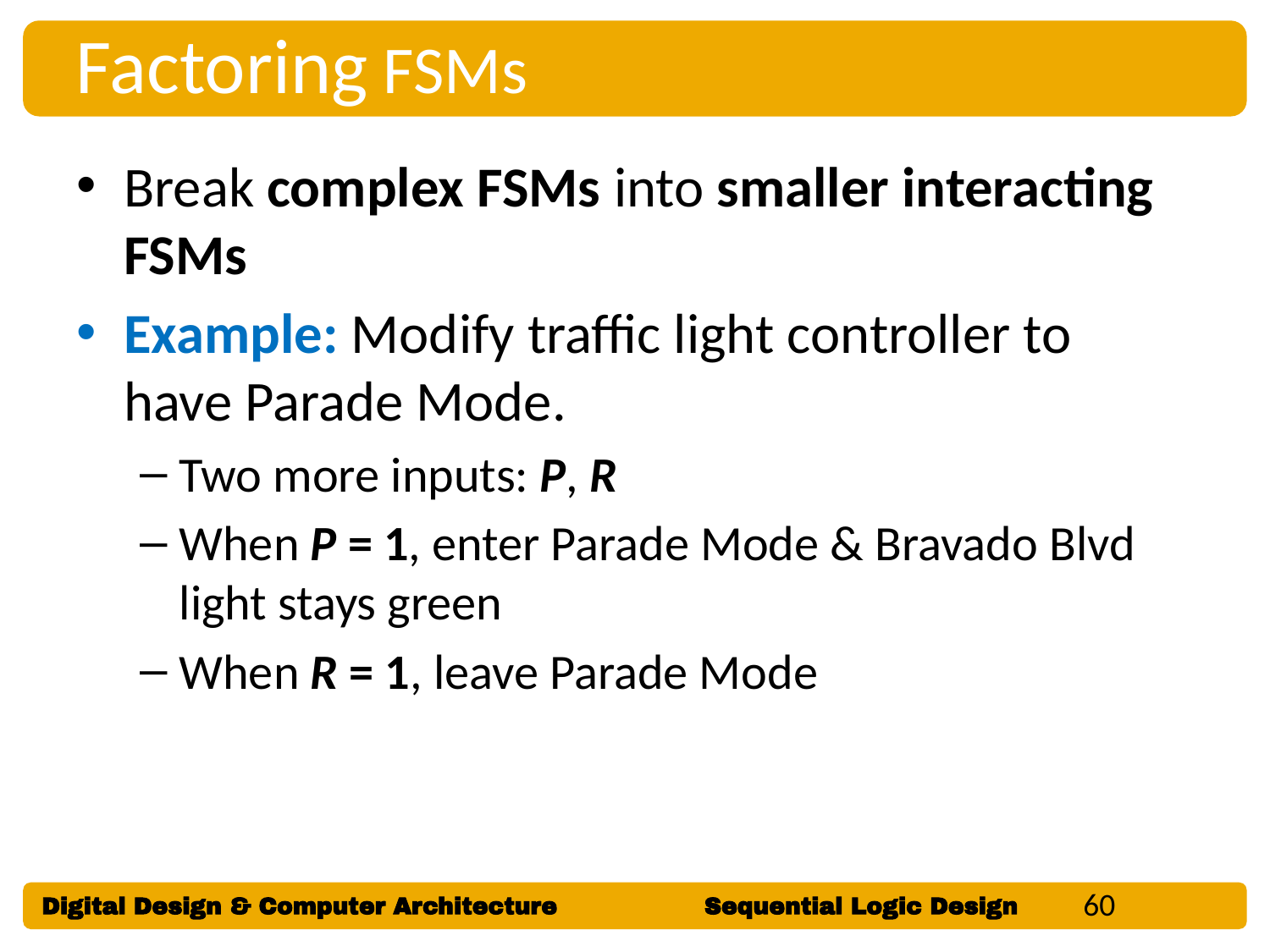

Factoring FSMs
Break complex FSMs into smaller interacting FSMs
Example: Modify traffic light controller to have Parade Mode.
Two more inputs: P, R
When P = 1, enter Parade Mode & Bravado Blvd light stays green
When R = 1, leave Parade Mode
60